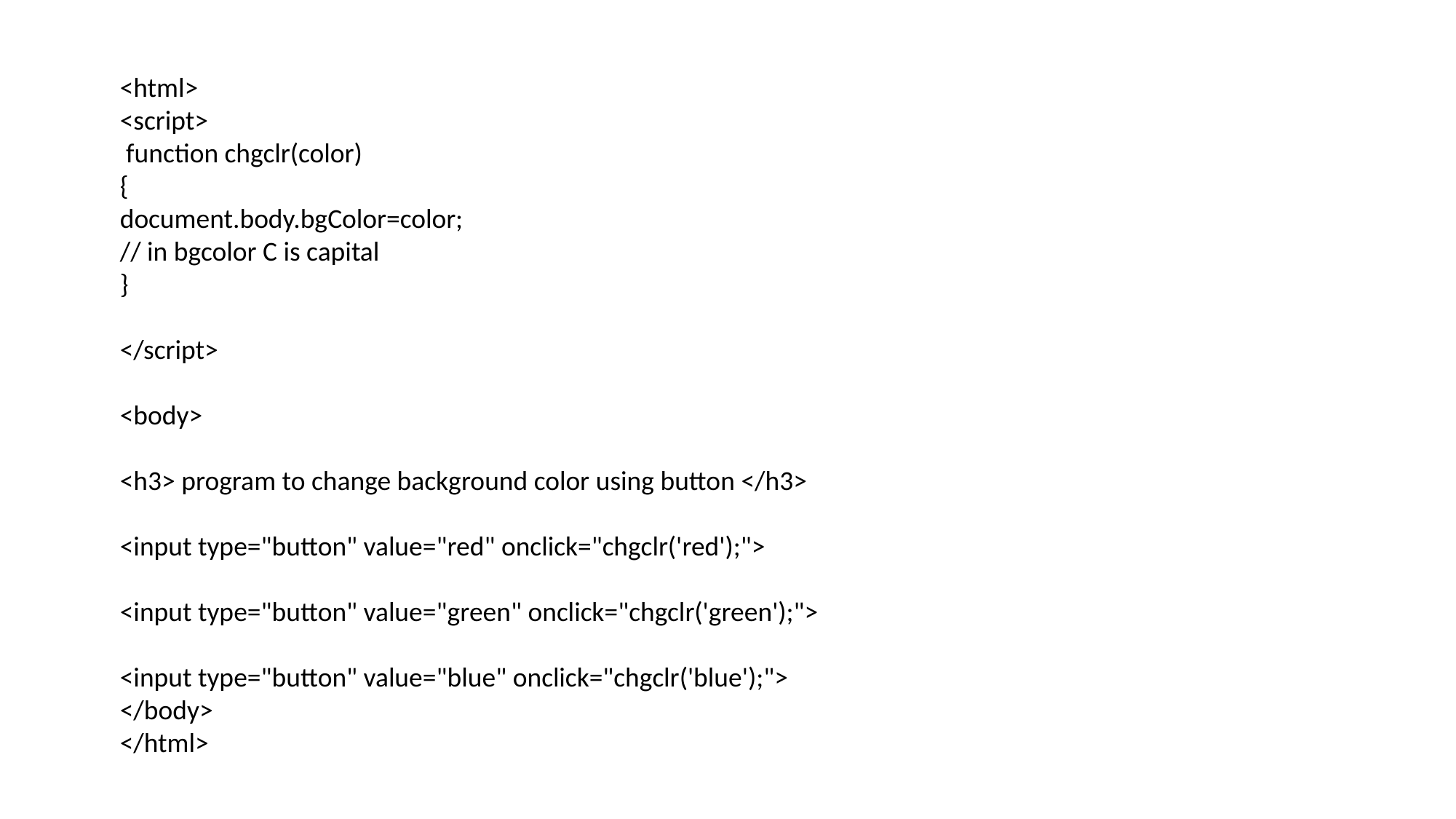

<html>
<script>
 function chgclr(color)
{
document.body.bgColor=color;
// in bgcolor C is capital
}

</script>

<body>

<h3> program to change background color using button </h3>

<input type="button" value="red" onclick="chgclr('red');">

<input type="button" value="green" onclick="chgclr('green');">

<input type="button" value="blue" onclick="chgclr('blue');">
</body>
</html>